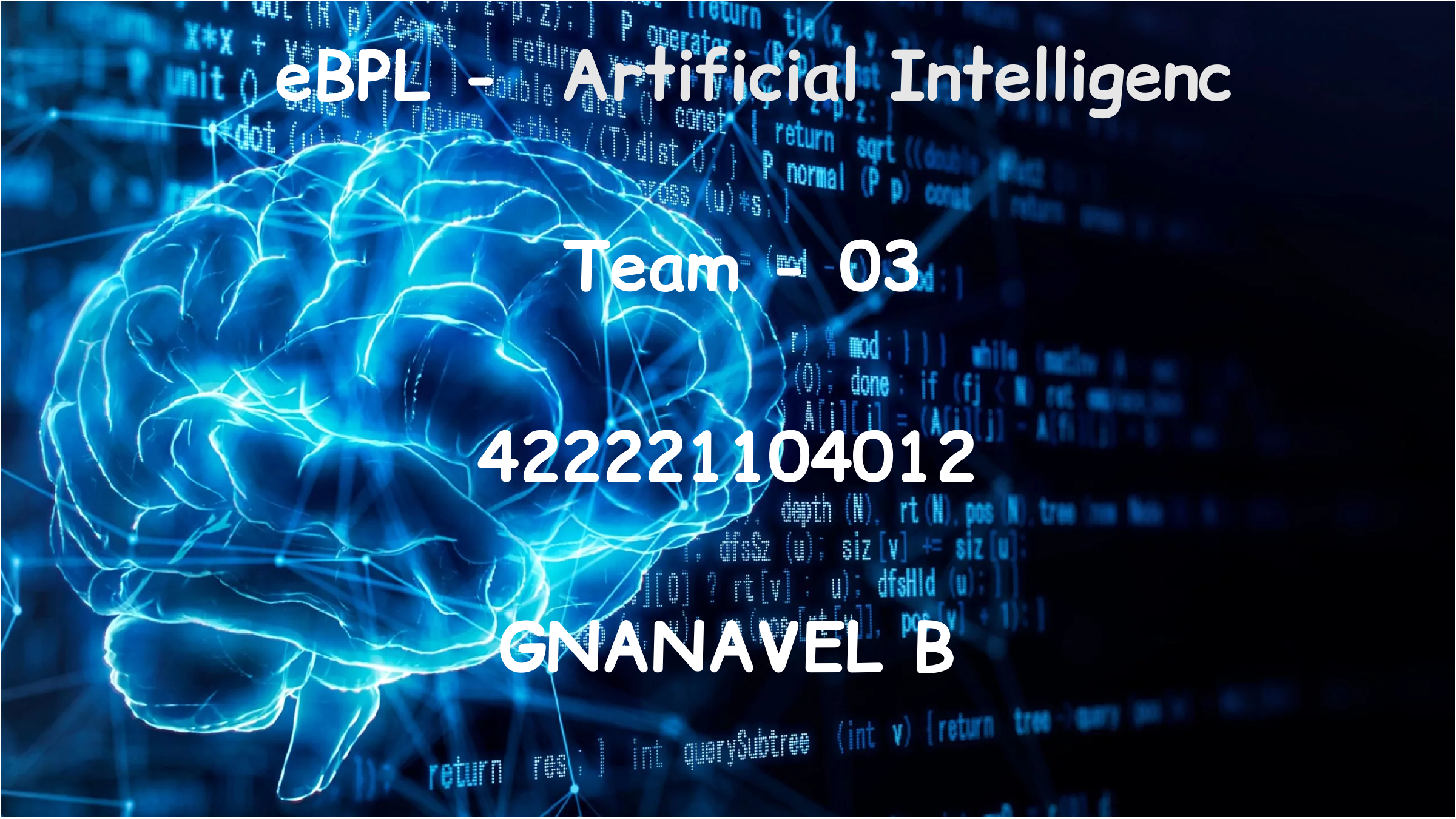

| eBPL - Artificial Intelligenc Team - 03 422221104012 GNANAVEL B |
| --- |